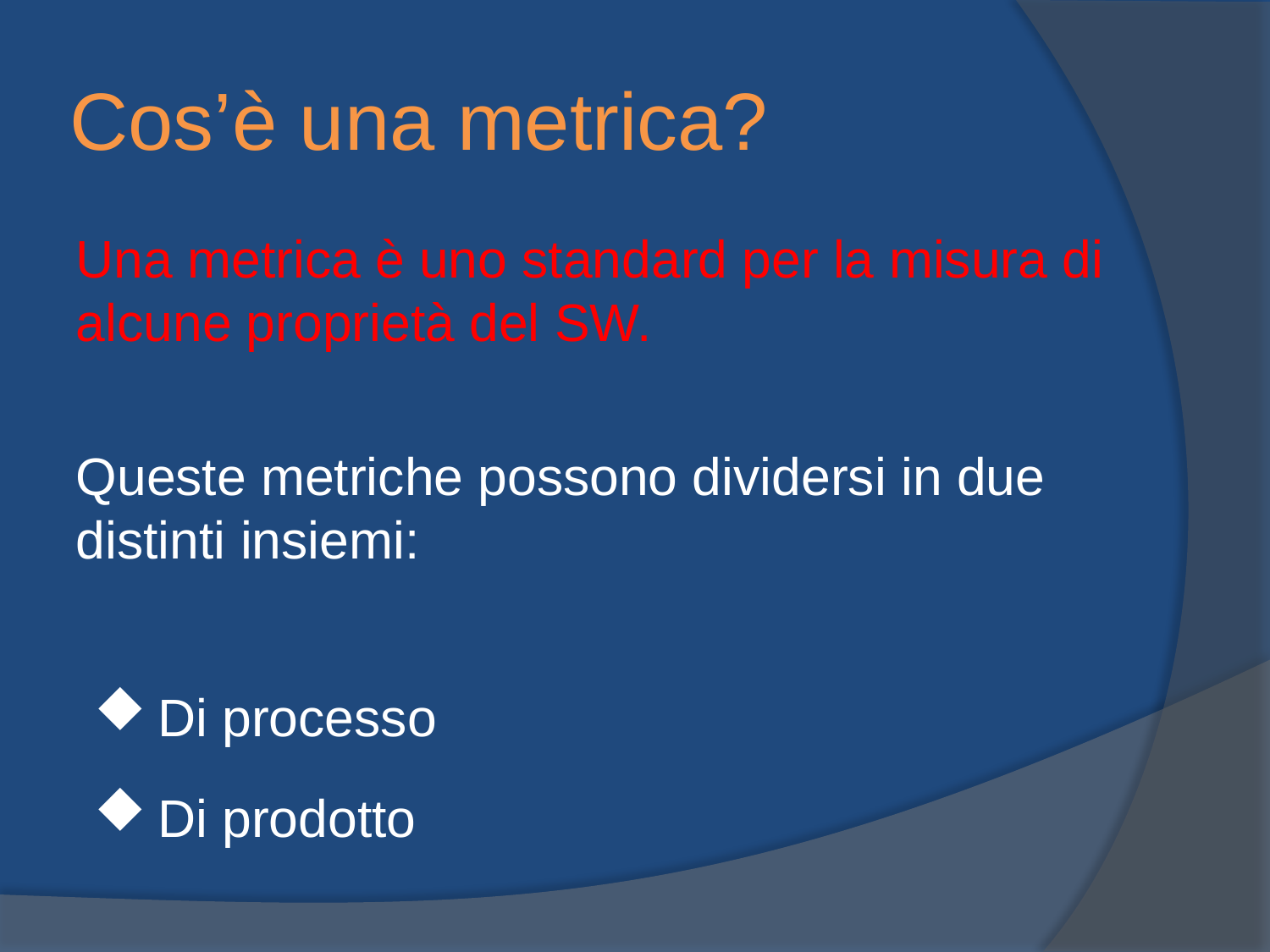

# Cos’è una metrica?
Una metrica è uno standard per la misura di alcune proprietà del SW.

Queste metriche possono dividersi in due distinti insiemi:

Di processo
Di prodotto